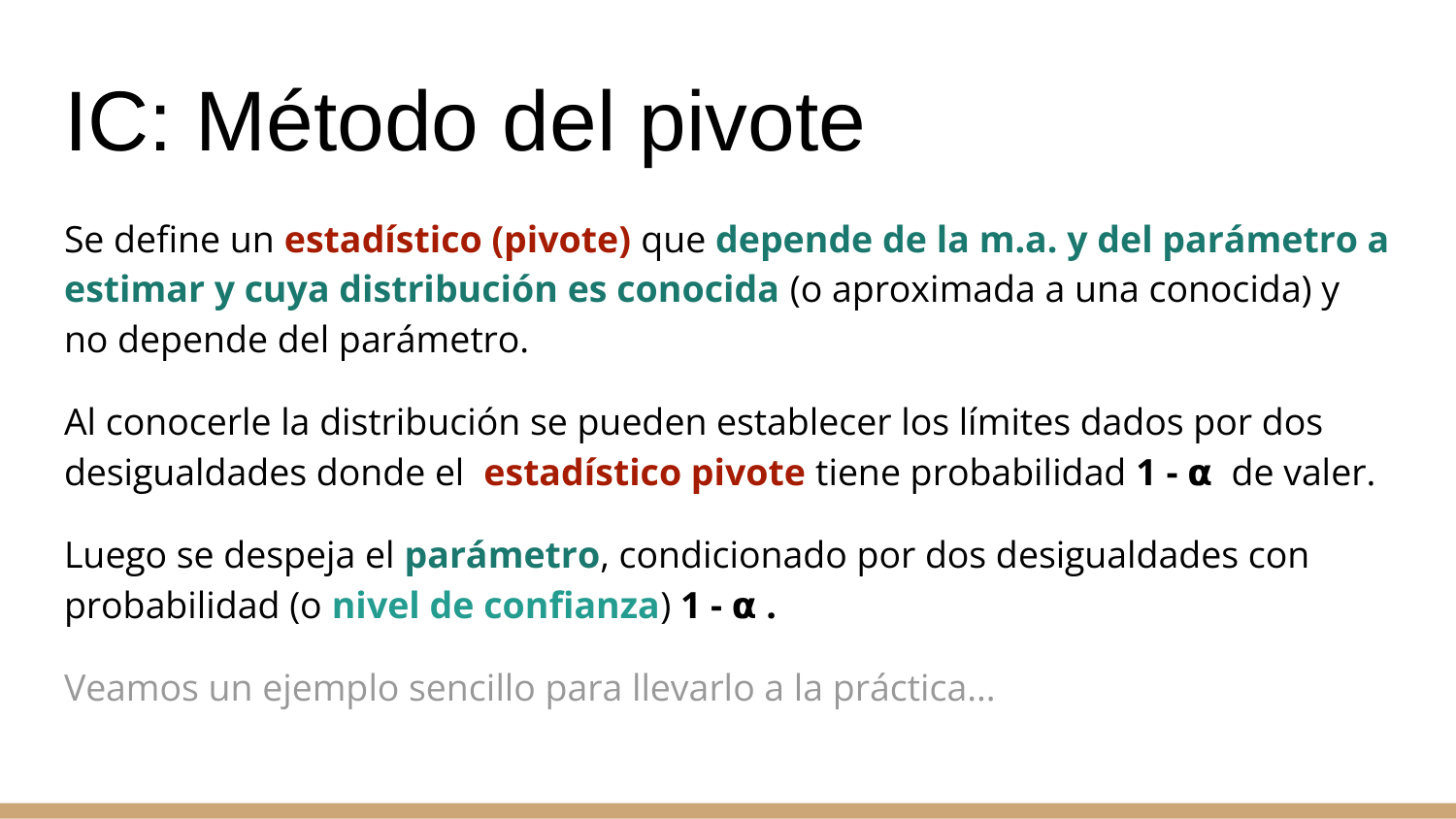

# IC: Método del pivote
Se define un estadístico (pivote) que depende de la m.a. y del parámetro a estimar y cuya distribución es conocida (o aproximada a una conocida) y no depende del parámetro.
Al conocerle la distribución se pueden establecer los límites dados por dos desigualdades donde el  estadístico pivote tiene probabilidad 1 - 𝝰  de valer.
Luego se despeja el parámetro, condicionado por dos desigualdades con probabilidad (o nivel de confianza) 1 - 𝝰 .
Veamos un ejemplo sencillo para llevarlo a la práctica...